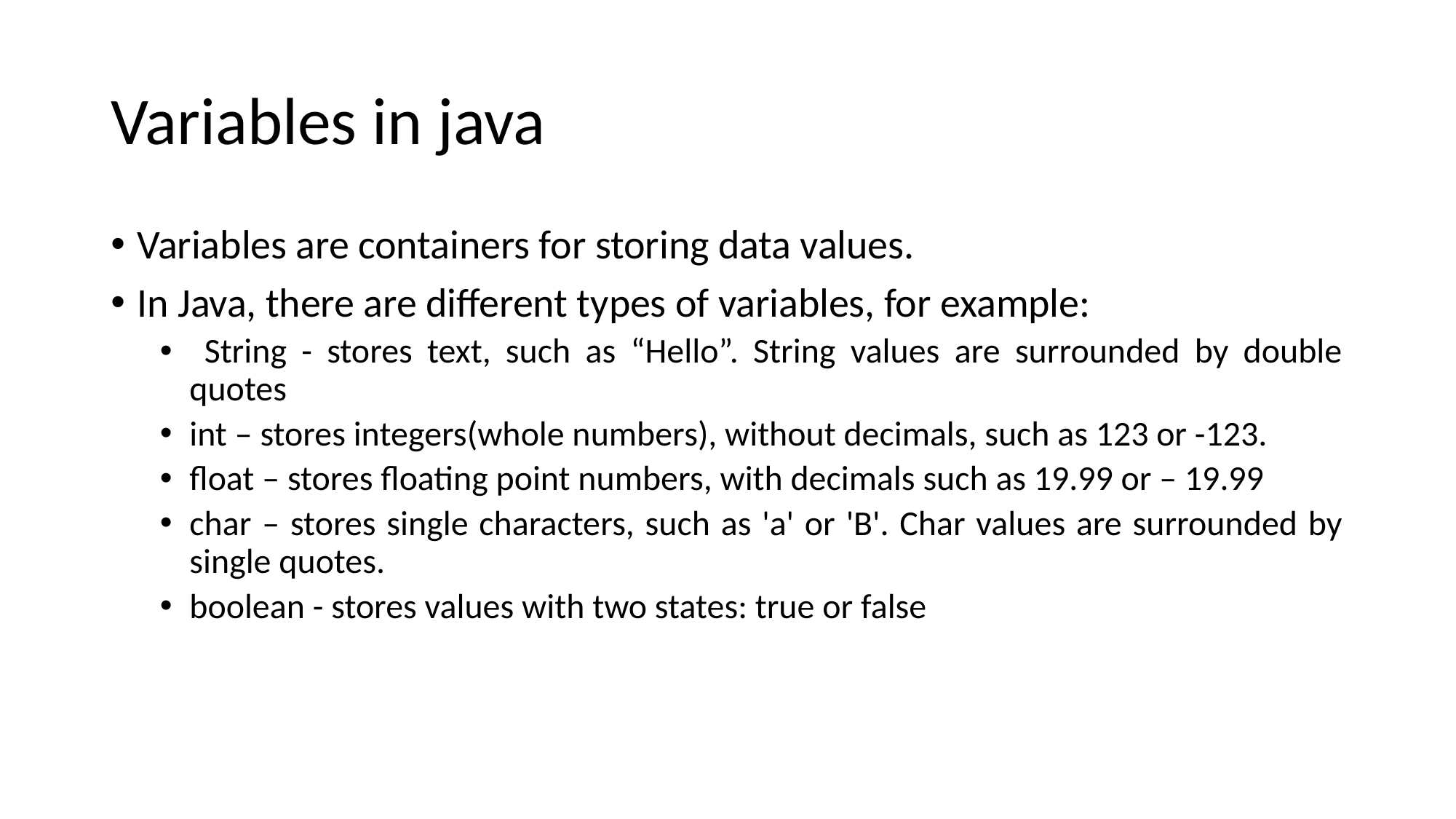

# Variables in java
Variables are containers for storing data values.
In Java, there are different types of variables, for example:
 String - stores text, such as “Hello”. String values are surrounded by double quotes
int – stores integers(whole numbers), without decimals, such as 123 or -123.
float – stores floating point numbers, with decimals such as 19.99 or – 19.99
char – stores single characters, such as 'a' or 'B'. Char values are surrounded by single quotes.
boolean - stores values with two states: true or false